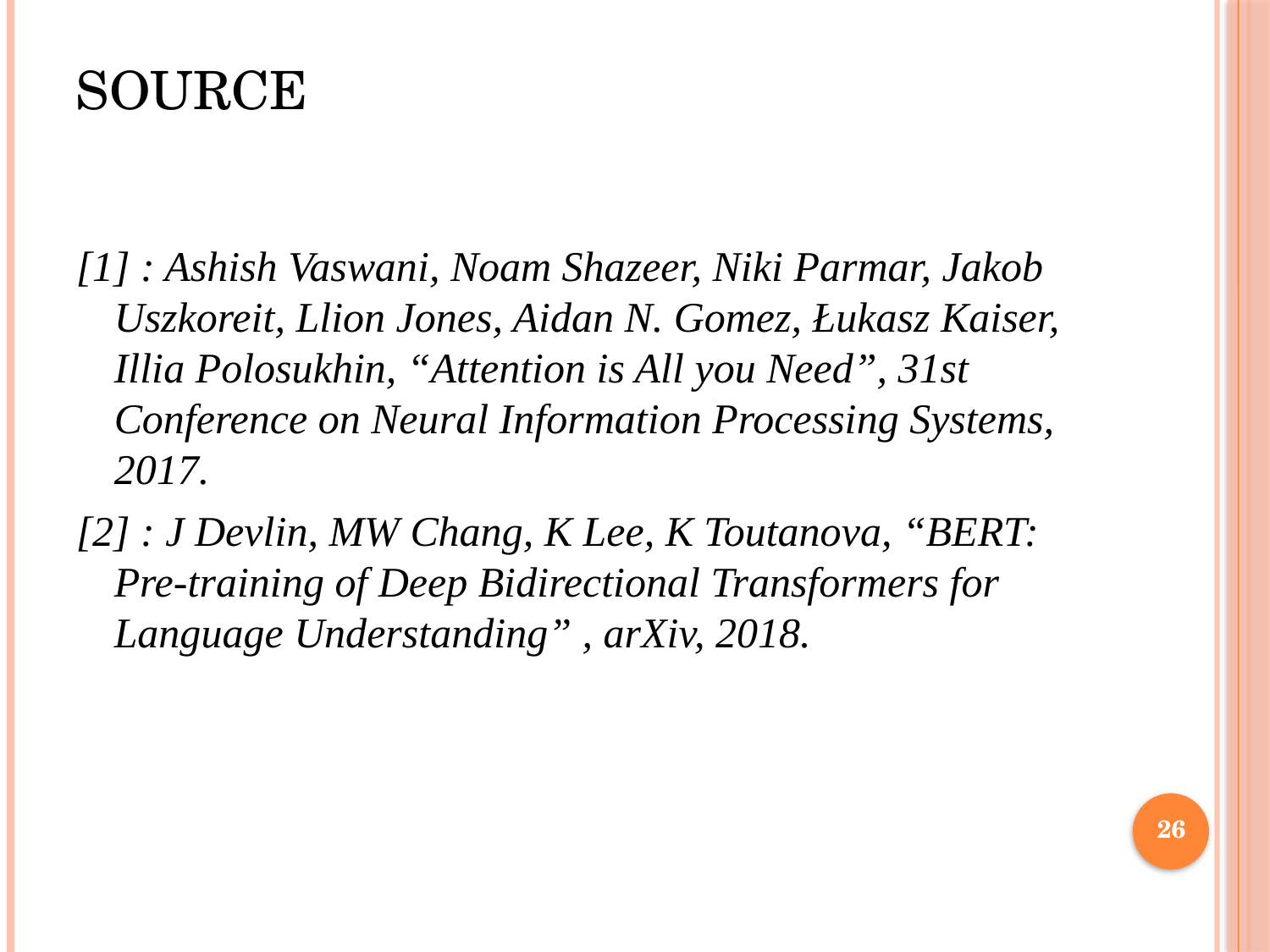

# source
[1] : Ashish Vaswani, Noam Shazeer, Niki Parmar, Jakob Uszkoreit, Llion Jones, Aidan N. Gomez, Łukasz Kaiser, Illia Polosukhin, “Attention is All you Need”, 31st Conference on Neural Information Processing Systems, 2017.
[2] : J Devlin, MW Chang, K Lee, K Toutanova, “BERT: Pre-training of Deep Bidirectional Transformers for Language Understanding” , arXiv, 2018.

26